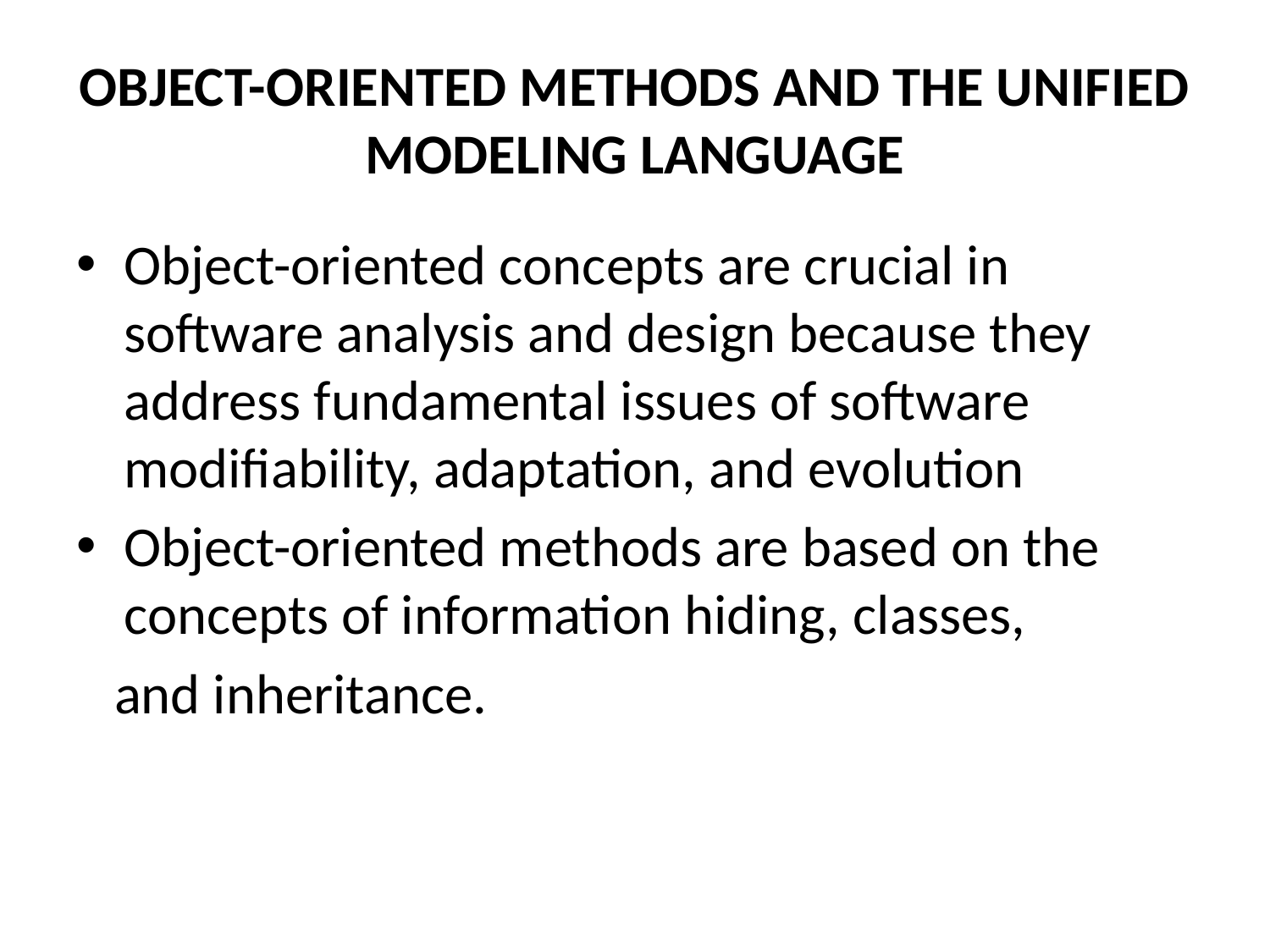

# OBJECT-ORIENTED METHODS AND THE UNIFIED MODELING LANGUAGE
Object-oriented concepts are crucial in software analysis and design because they address fundamental issues of software modifiability, adaptation, and evolution
Object-oriented methods are based on the concepts of information hiding, classes,
   and inheritance.